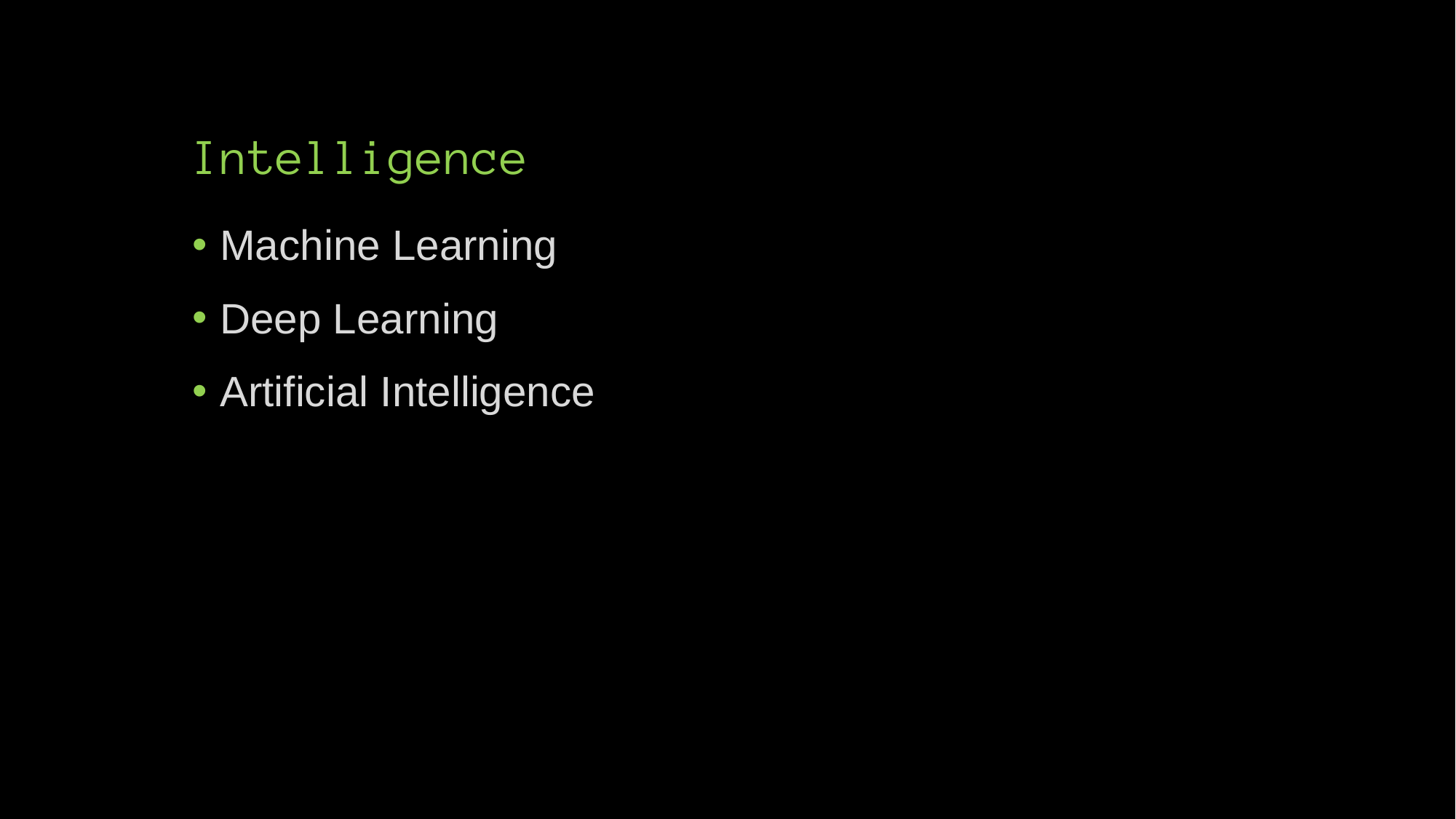

# Intelligence
Machine Learning
Deep Learning
Artificial Intelligence